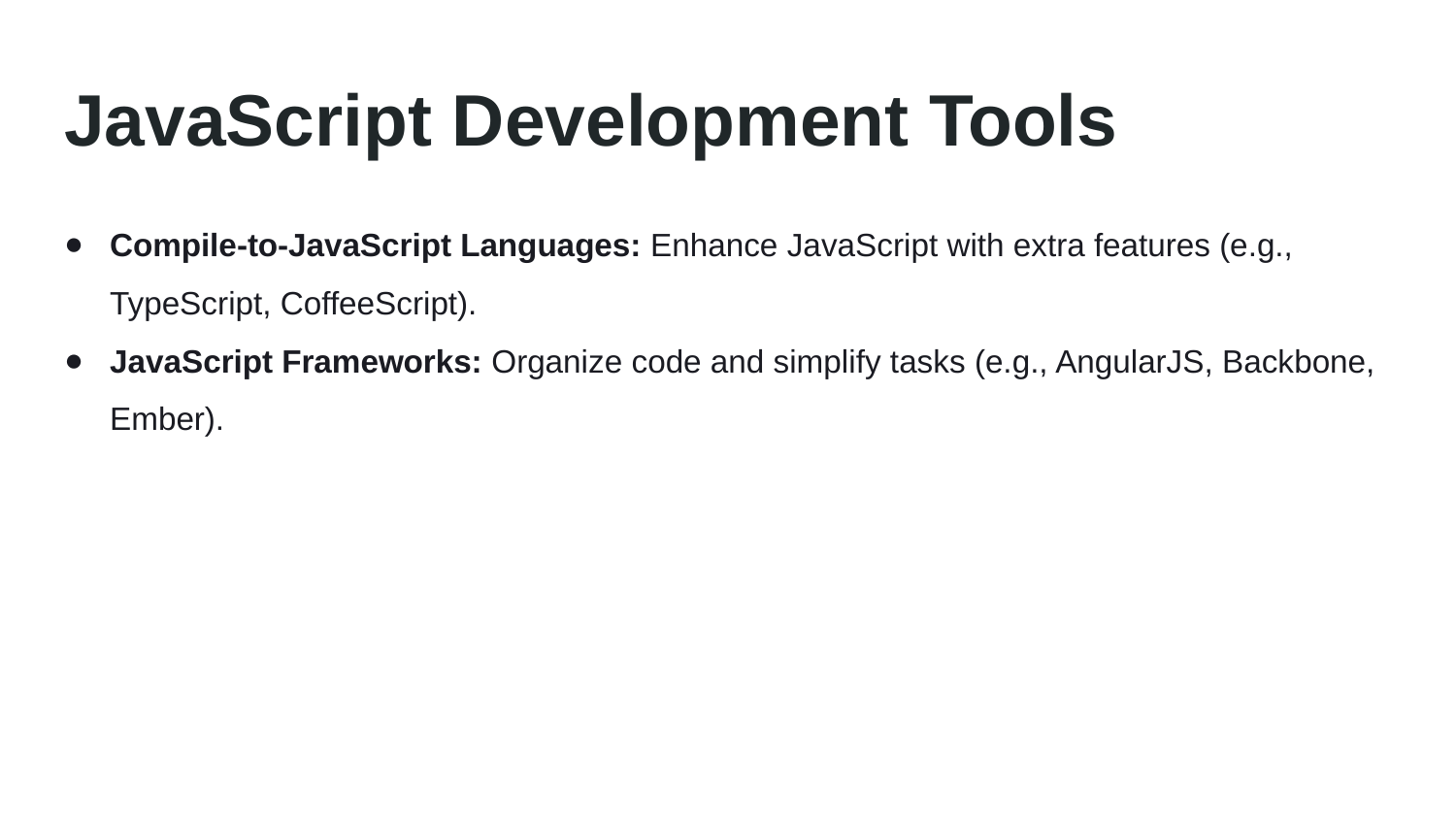

# JavaScript Development Tools
Compile-to-JavaScript Languages: Enhance JavaScript with extra features (e.g., TypeScript, CoffeeScript).
JavaScript Frameworks: Organize code and simplify tasks (e.g., AngularJS, Backbone, Ember).